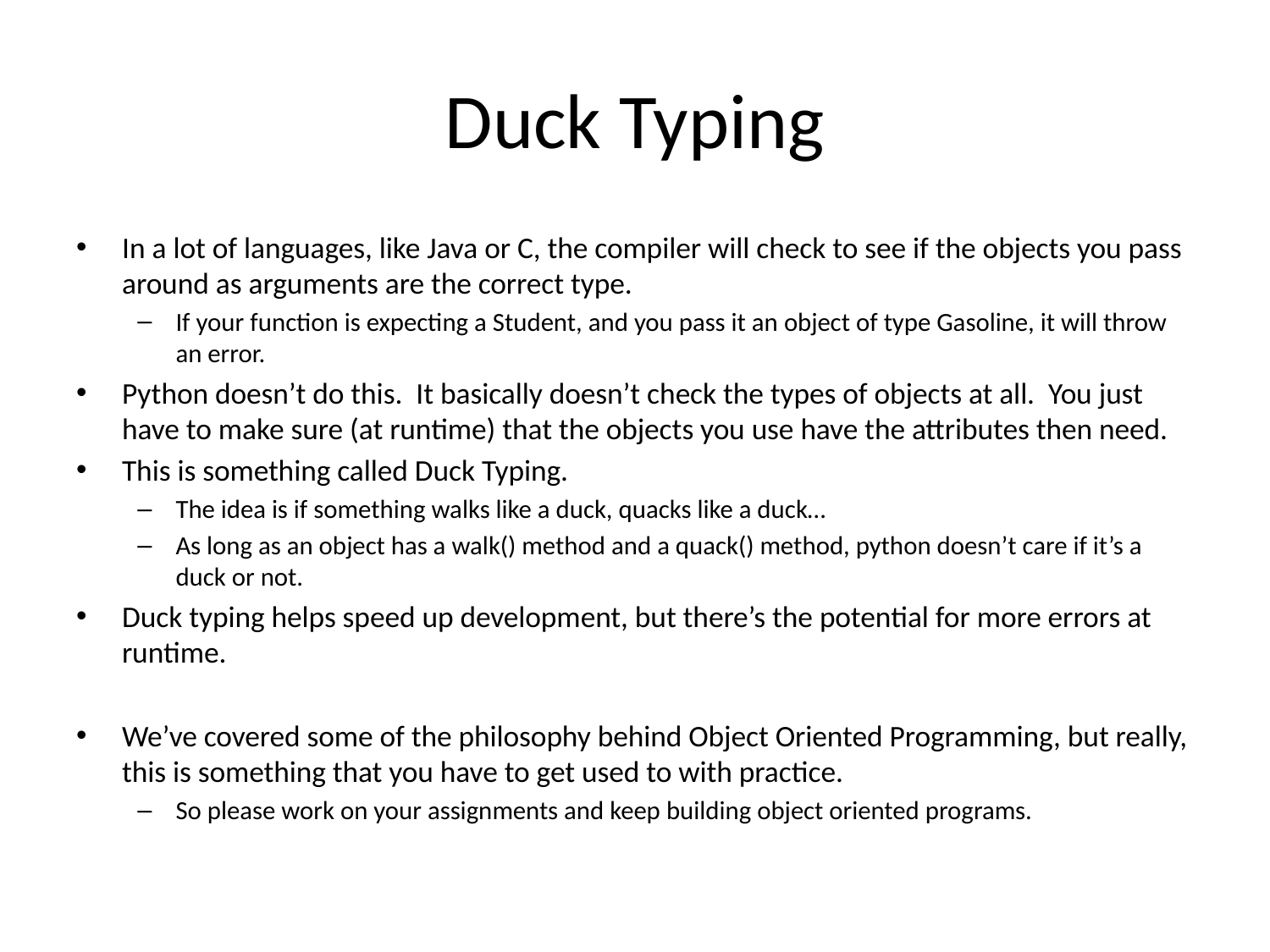

# Duck Typing
In a lot of languages, like Java or C, the compiler will check to see if the objects you pass around as arguments are the correct type.
If your function is expecting a Student, and you pass it an object of type Gasoline, it will throw an error.
Python doesn’t do this.  It basically doesn’t check the types of objects at all.  You just have to make sure (at runtime) that the objects you use have the attributes then need.
This is something called Duck Typing.
The idea is if something walks like a duck, quacks like a duck…
As long as an object has a walk() method and a quack() method, python doesn’t care if it’s a duck or not.
Duck typing helps speed up development, but there’s the potential for more errors at runtime.

We’ve covered some of the philosophy behind Object Oriented Programming, but really, this is something that you have to get used to with practice.
So please work on your assignments and keep building object oriented programs.